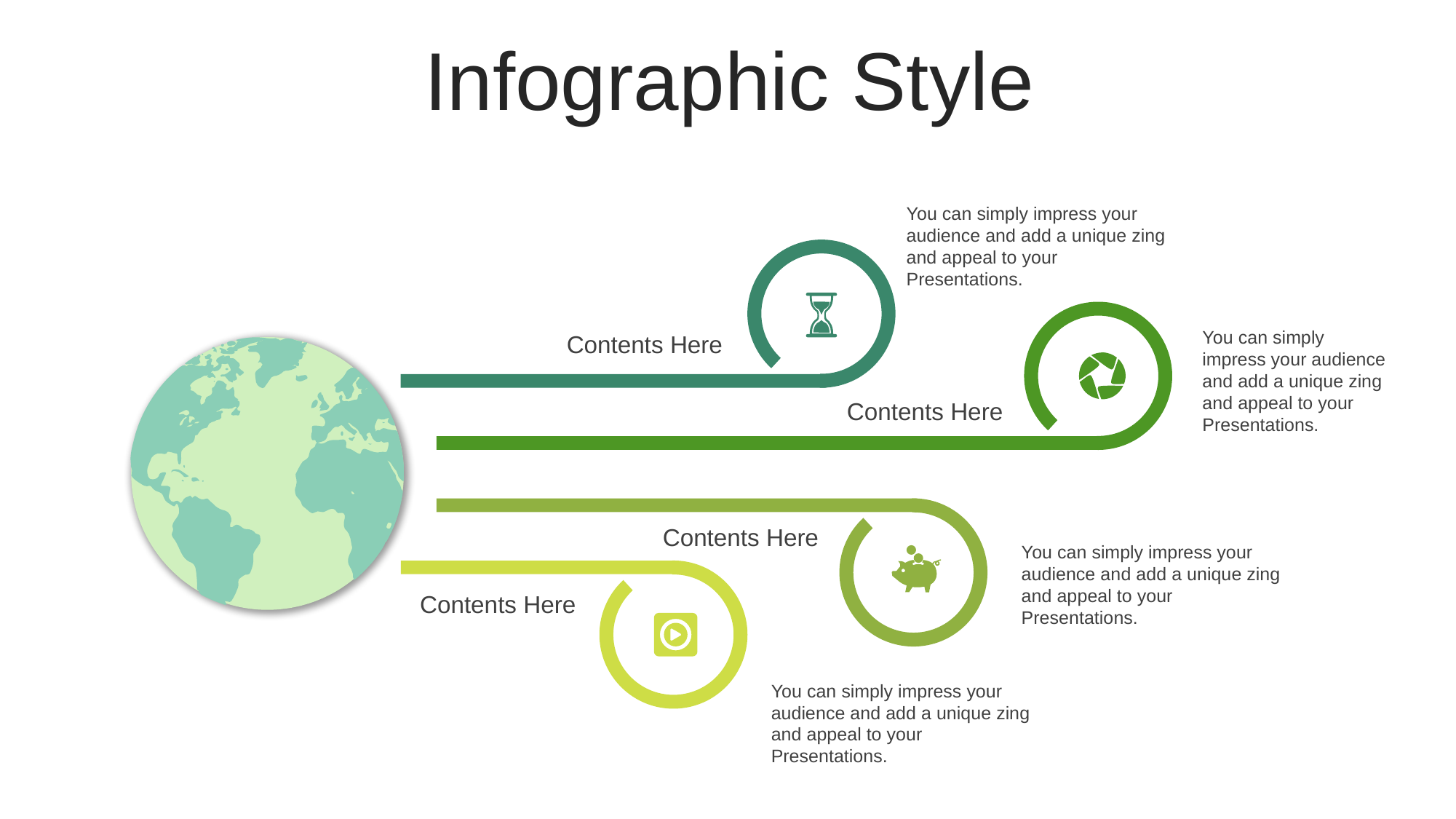

Infographic Style
You can simply impress your audience and add a unique zing and appeal to your Presentations.

You can simply impress your audience and add a unique zing and appeal to your Presentations.
Contents Here

Contents Here

Contents Here
You can simply impress your audience and add a unique zing and appeal to your Presentations.

Contents Here

You can simply impress your audience and add a unique zing and appeal to your Presentations.